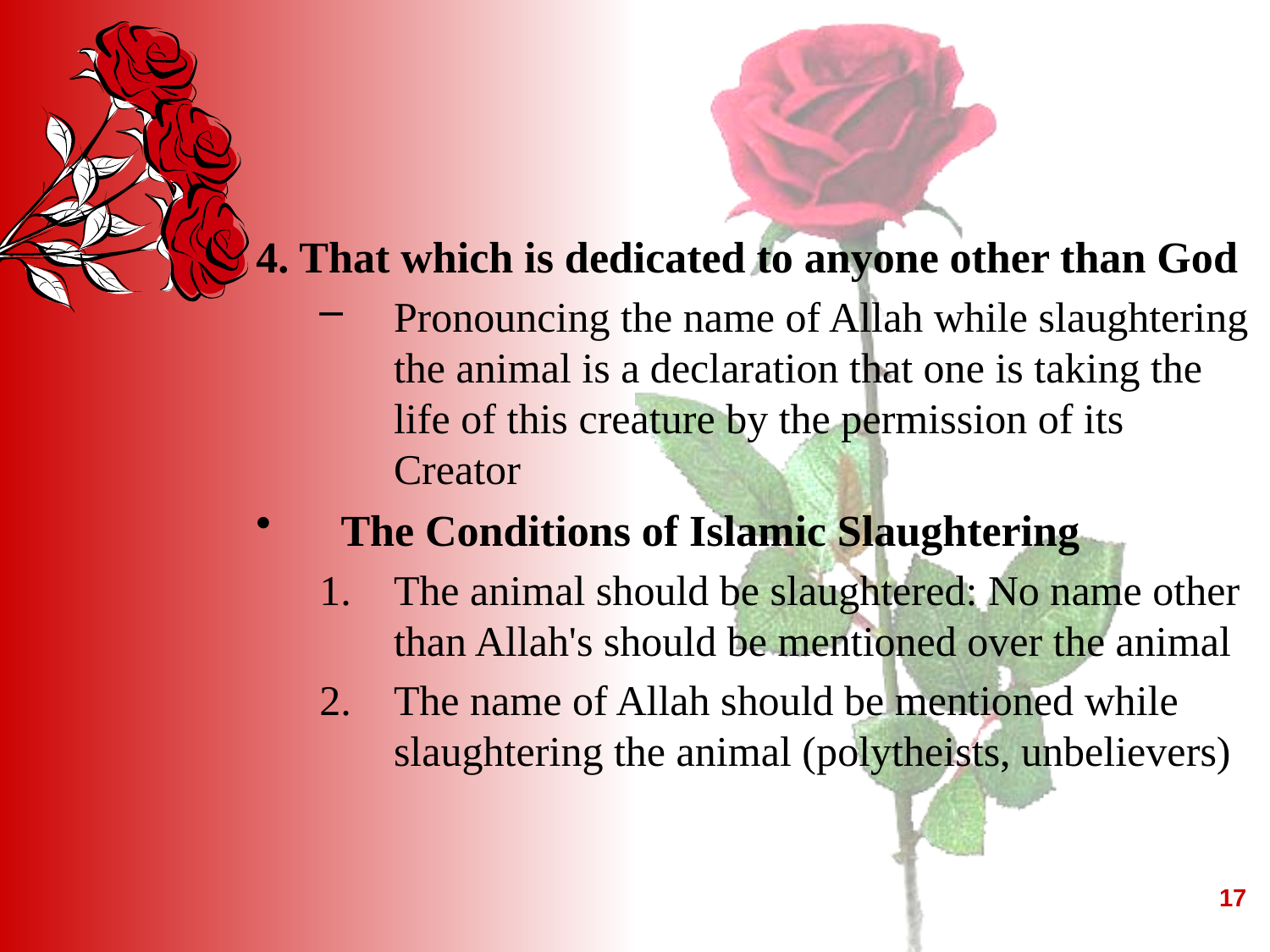

#
4. That which is dedicated to anyone other than God
Pronouncing the name of Allah while slaughtering the animal is a declaration that one is taking the life of this creature by the permission of its Creator
The Conditions of Islamic Slaughtering
The animal should be slaughtered: No name other than Allah's should be mentioned over the animal
The name of Allah should be mentioned while slaughtering the animal (polytheists, unbelievers)

17